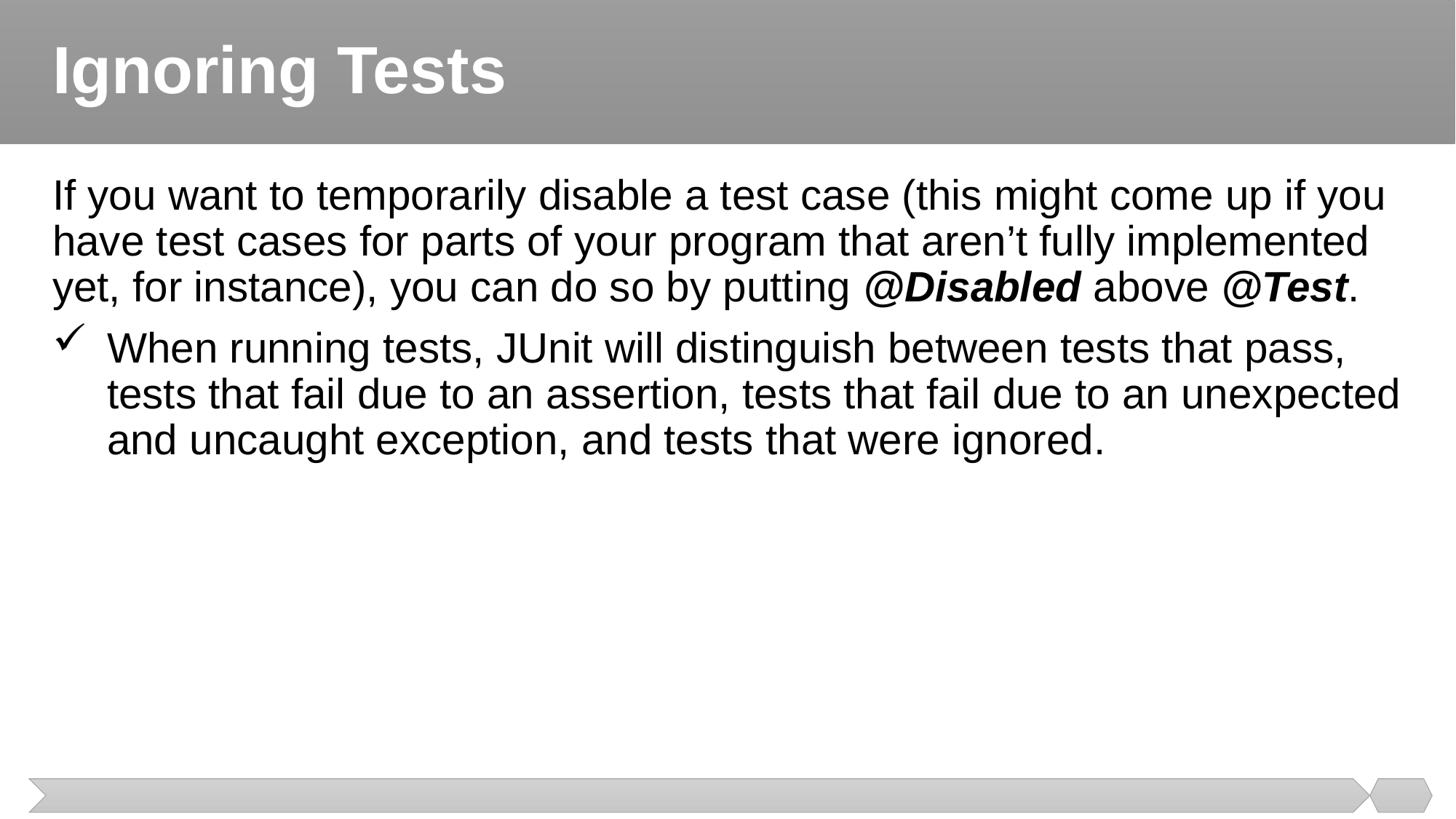

# Ignoring Tests
If you want to temporarily disable a test case (this might come up if you have test cases for parts of your program that aren’t fully implemented yet, for instance), you can do so by putting @Disabled above @Test.
When running tests, JUnit will distinguish between tests that pass, tests that fail due to an assertion, tests that fail due to an unexpected and uncaught exception, and tests that were ignored.